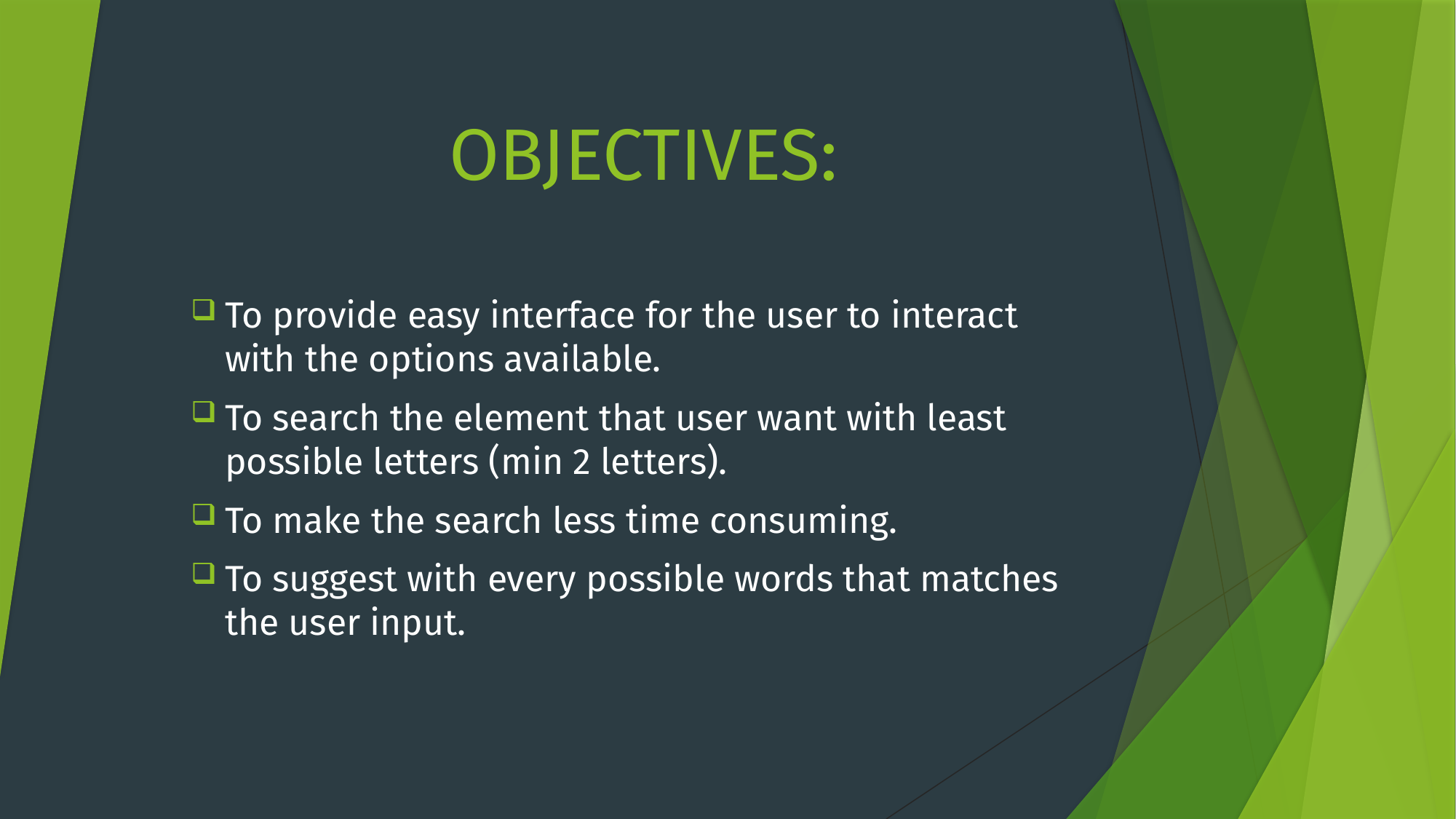

# OBJECTIVES:
To provide easy interface for the user to interact with the options available.
To search the element that user want with least possible letters (min 2 letters).
To make the search less time consuming.
To suggest with every possible words that matches the user input.